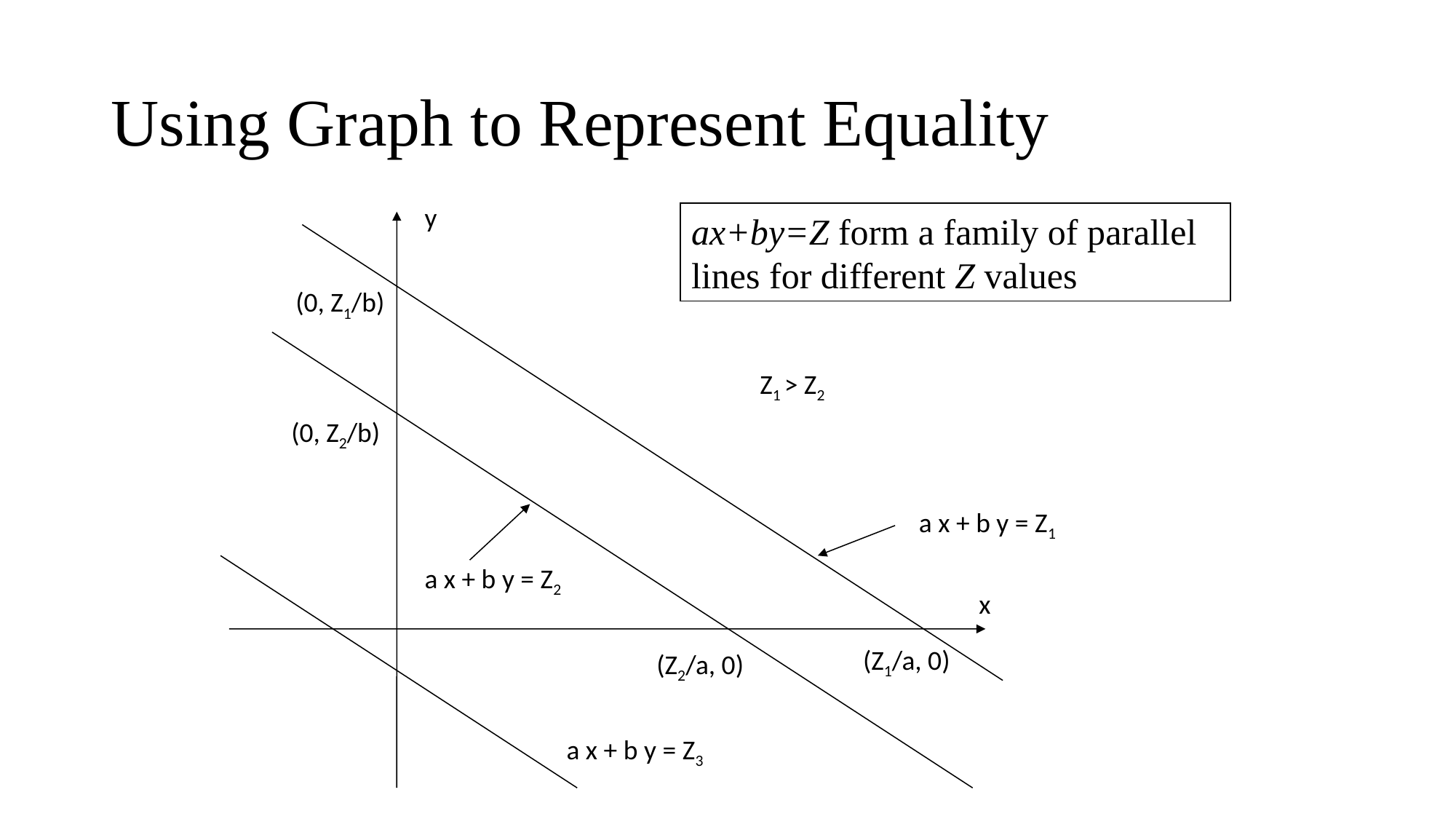

# Using Graph to Represent Equality
y
ax+by=Z form a family of parallel lines for different Z values

(0, Z1/b)

Z1 > Z2
(0, Z2/b)
a x + b y = Z1

a x + b y = Z2

x

(Z1/a, 0)
(Z2/a, 0)

a x + b y = Z3